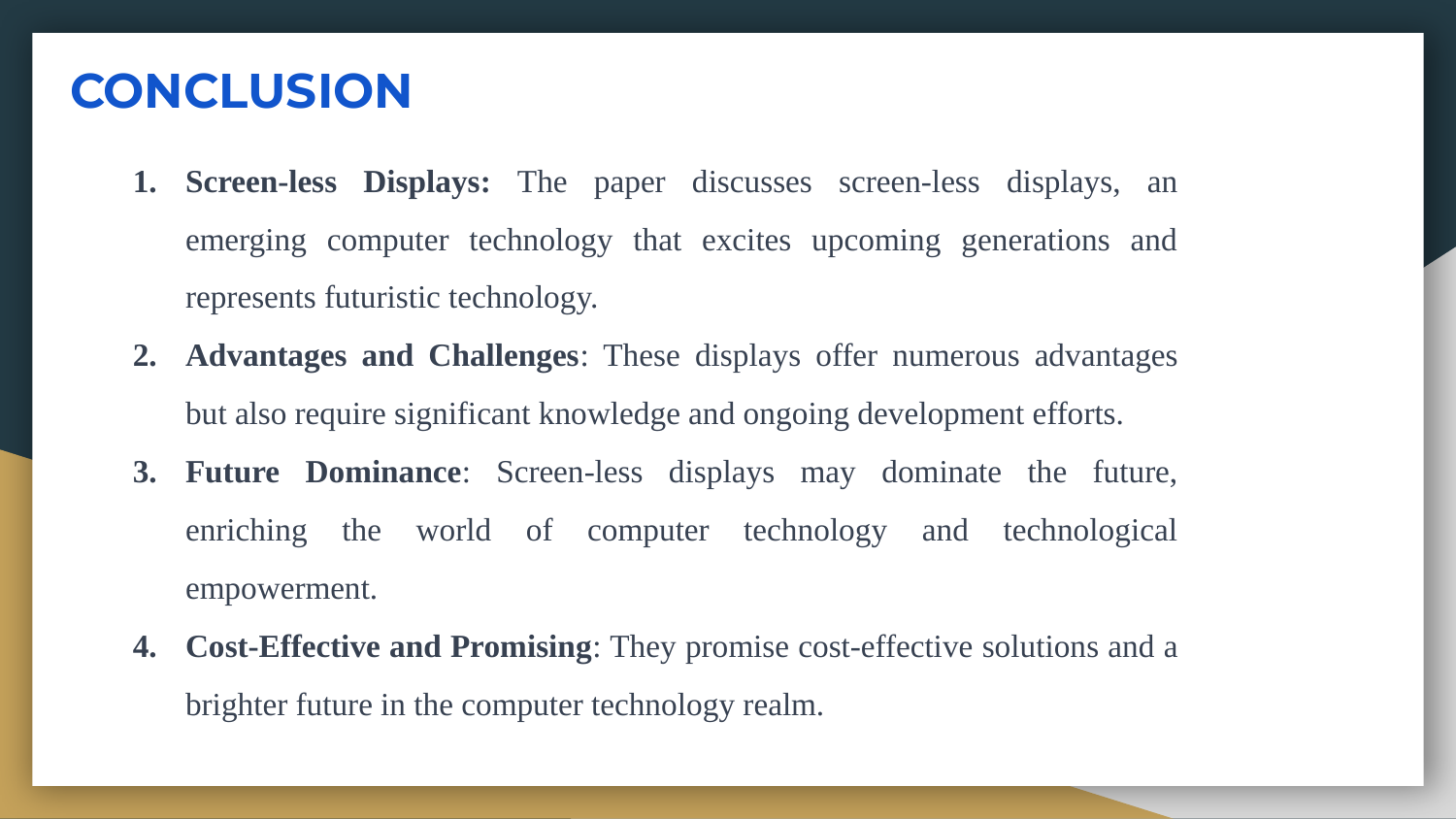

CONCLUSION
Screen-less Displays: The paper discusses screen-less displays, an emerging computer technology that excites upcoming generations and represents futuristic technology.
Advantages and Challenges: These displays offer numerous advantages but also require significant knowledge and ongoing development efforts.
Future Dominance: Screen-less displays may dominate the future, enriching the world of computer technology and technological empowerment.
Cost-Effective and Promising: They promise cost-effective solutions and a brighter future in the computer technology realm.